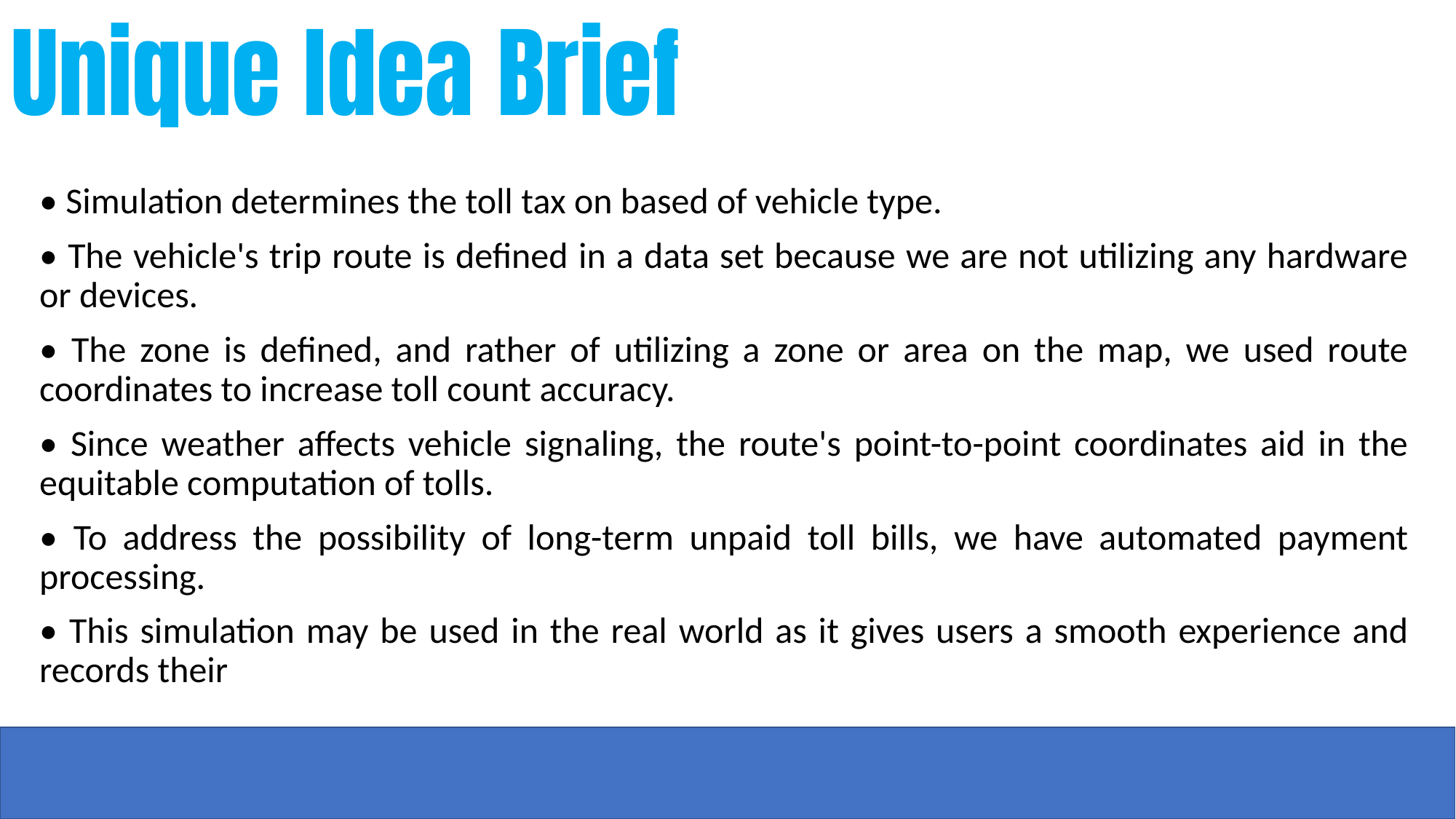

# Unique Idea Brief

• Simulation determines the toll tax on based of vehicle type.
• The vehicle's trip route is defined in a data set because we are not utilizing any hardware or devices.
• The zone is defined, and rather of utilizing a zone or area on the map, we used route coordinates to increase toll count accuracy.
• Since weather affects vehicle signaling, the route's point-to-point coordinates aid in the equitable computation of tolls.
• To address the possibility of long-term unpaid toll bills, we have automated payment processing.
• This simulation may be used in the real world as it gives users a smooth experience and records their